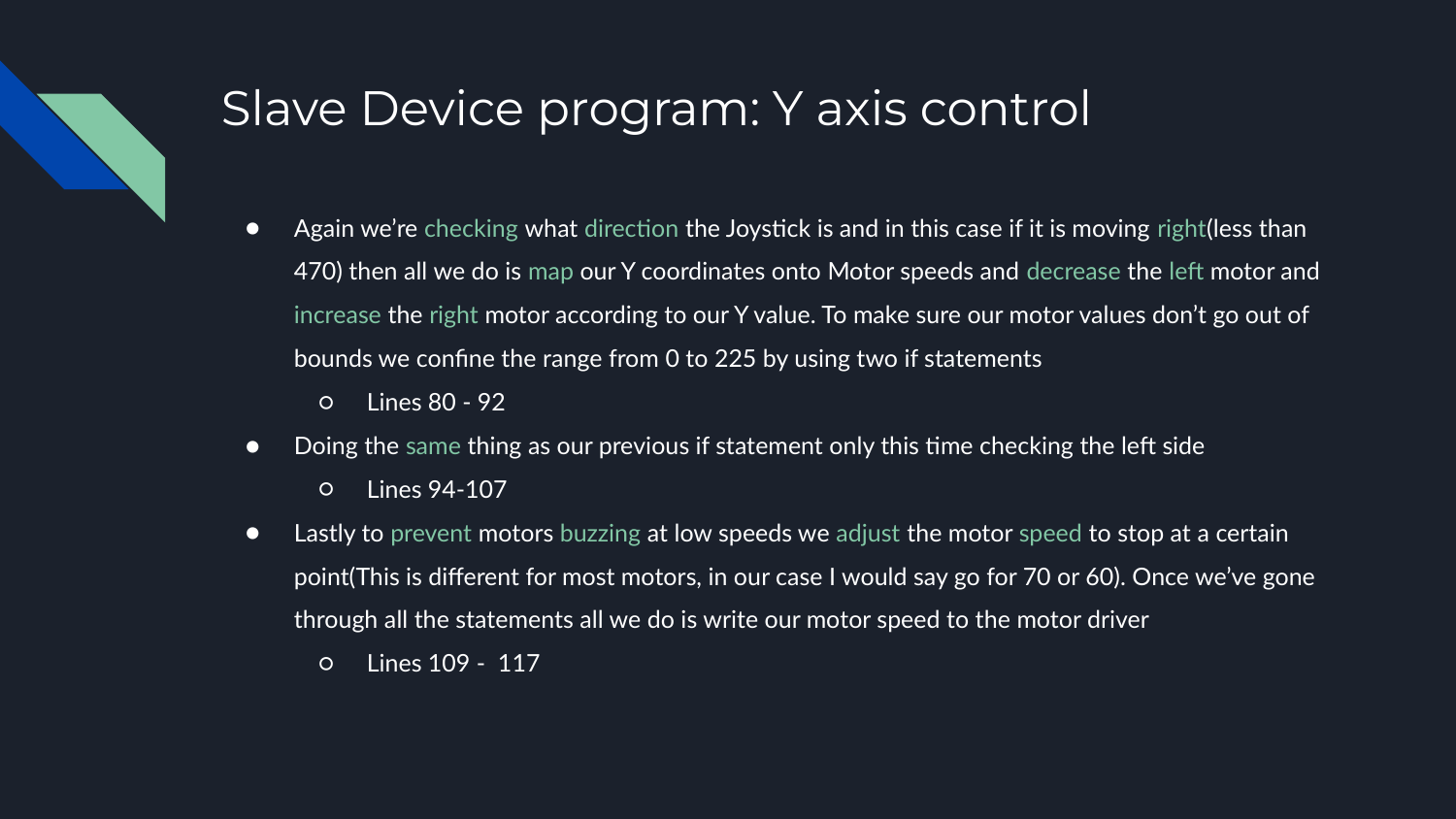

# Slave Device program: Y axis control
Again we’re checking what direction the Joystick is and in this case if it is moving right(less than 470) then all we do is map our Y coordinates onto Motor speeds and decrease the left motor and increase the right motor according to our Y value. To make sure our motor values don’t go out of bounds we confine the range from 0 to 225 by using two if statements
Lines 80 - 92
Doing the same thing as our previous if statement only this time checking the left side
Lines 94-107
Lastly to prevent motors buzzing at low speeds we adjust the motor speed to stop at a certain point(This is different for most motors, in our case I would say go for 70 or 60). Once we’ve gone through all the statements all we do is write our motor speed to the motor driver
Lines 109 -  117